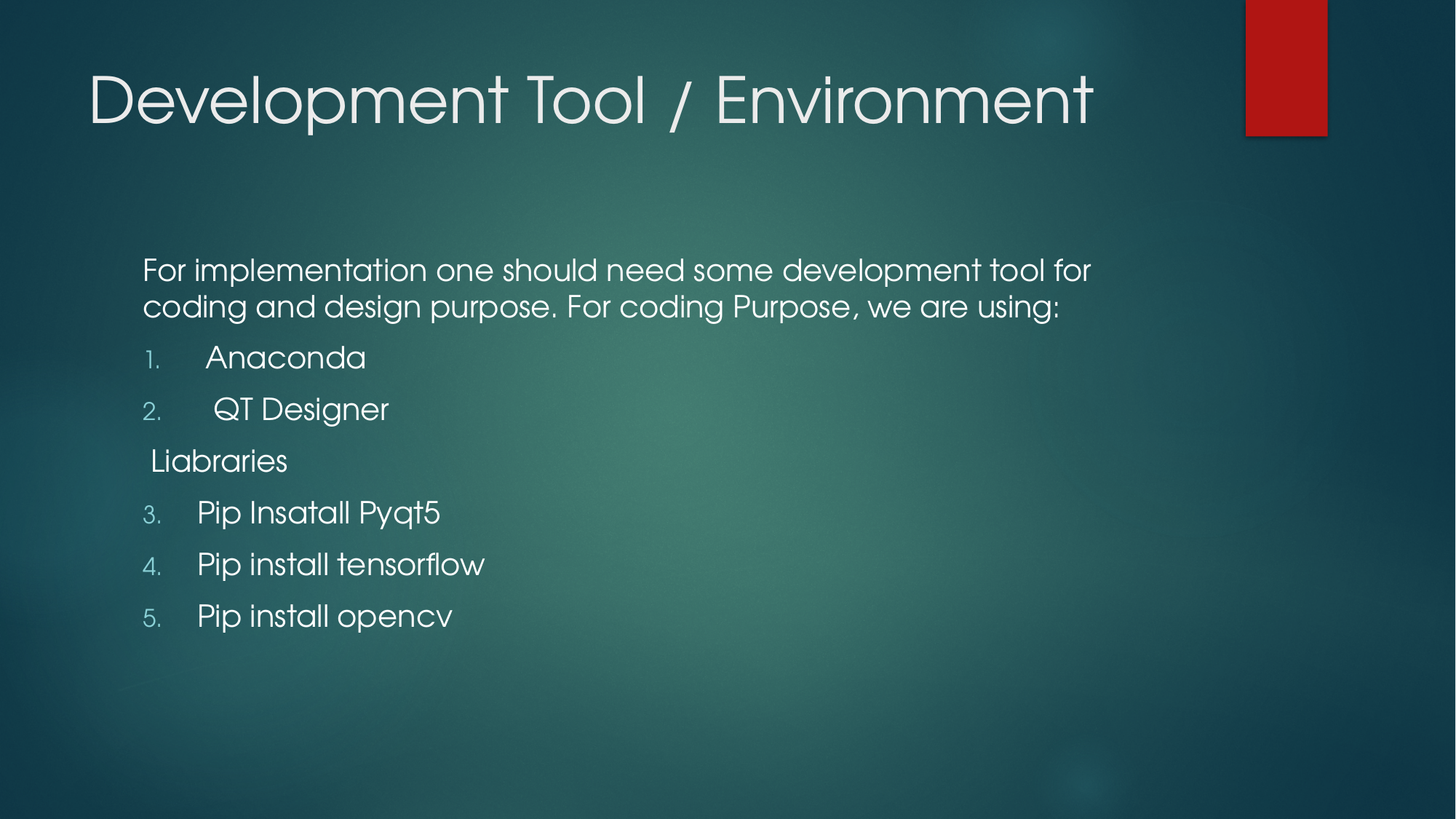

# Development Tool / Environment
For implementation one should need some development tool for coding and design purpose. For coding Purpose, we are using:
 Anaconda
  QT Designer
 Liabraries
Pip Insatall Pyqt5
Pip install tensorflow
Pip install opencv